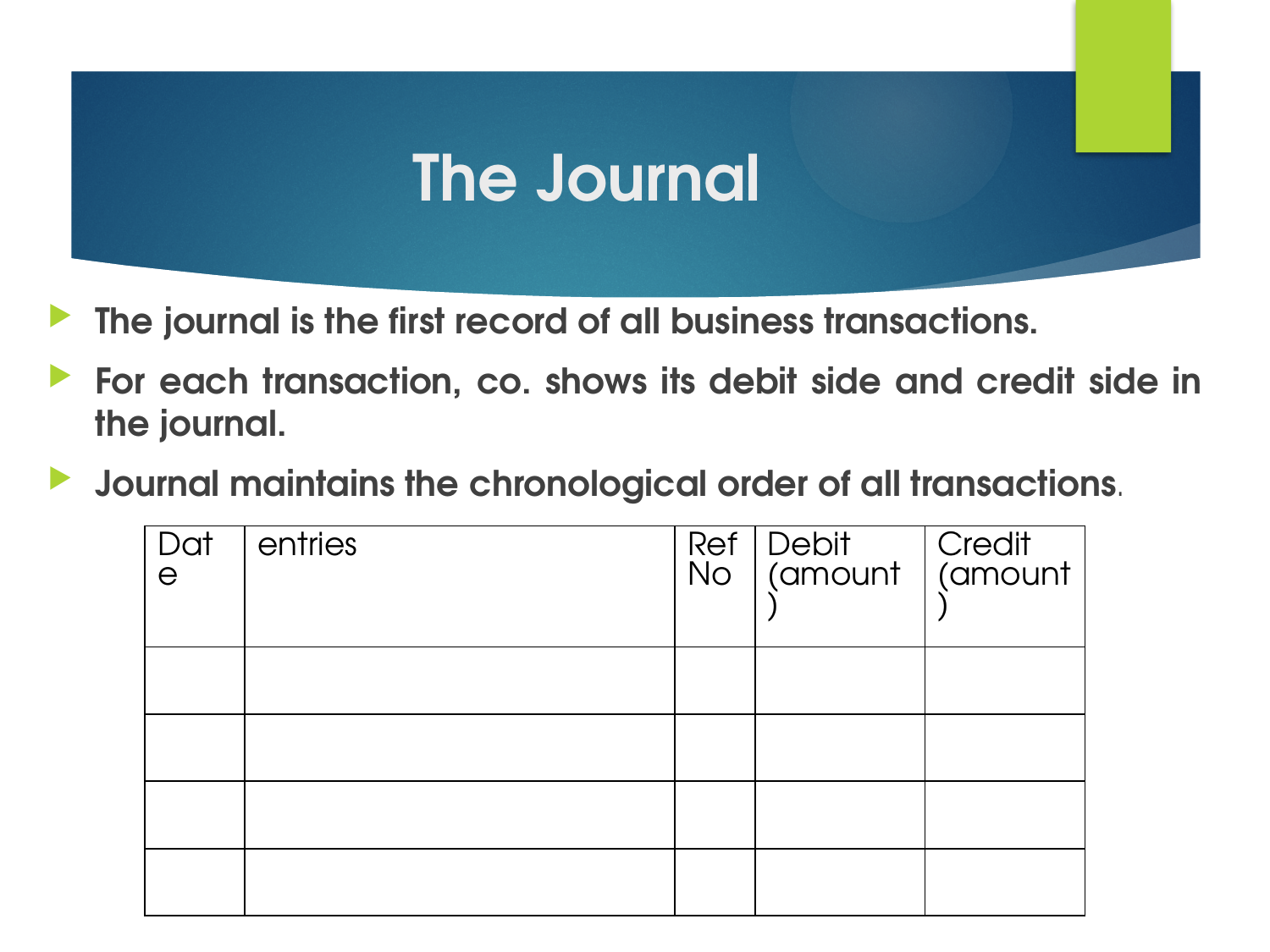

The journal is the first record of all business transactions.
For each transaction, co. shows its debit side and credit side in the journal.
Journal maintains the chronological order of all transactions.

# The Journal
| Date | entries | RefNo | Debit (amount) | Credit (amount) |
| --- | --- | --- | --- | --- |
|  |  |  |  |  |
|  |  |  |  |  |
|  |  |  |  |  |
|  |  |  |  |  |